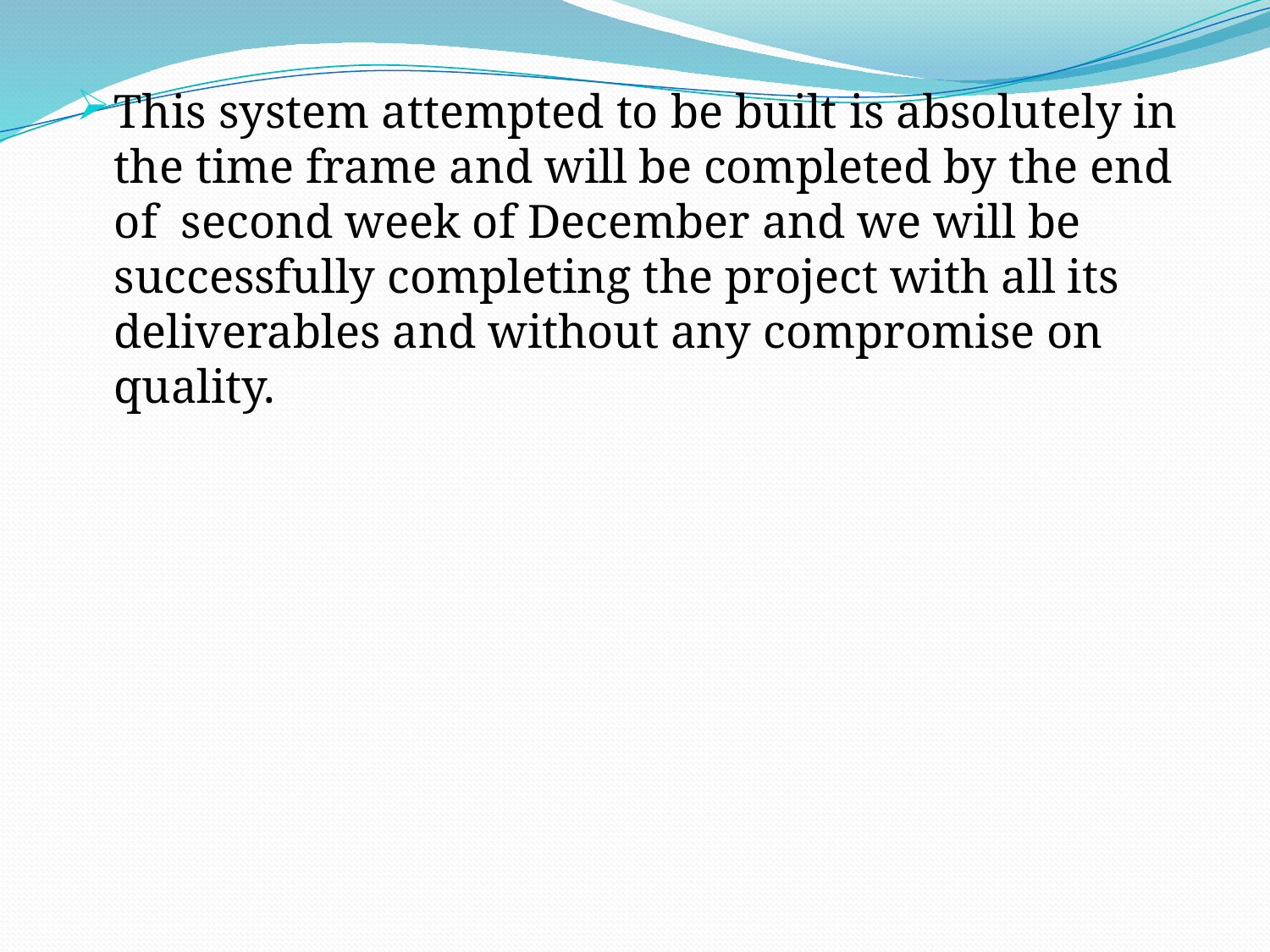

This system attempted to be built is absolutely in the time frame and will be completed by the end of  second week of December and we will be successfully completing the project with all its deliverables and without any compromise on quality.